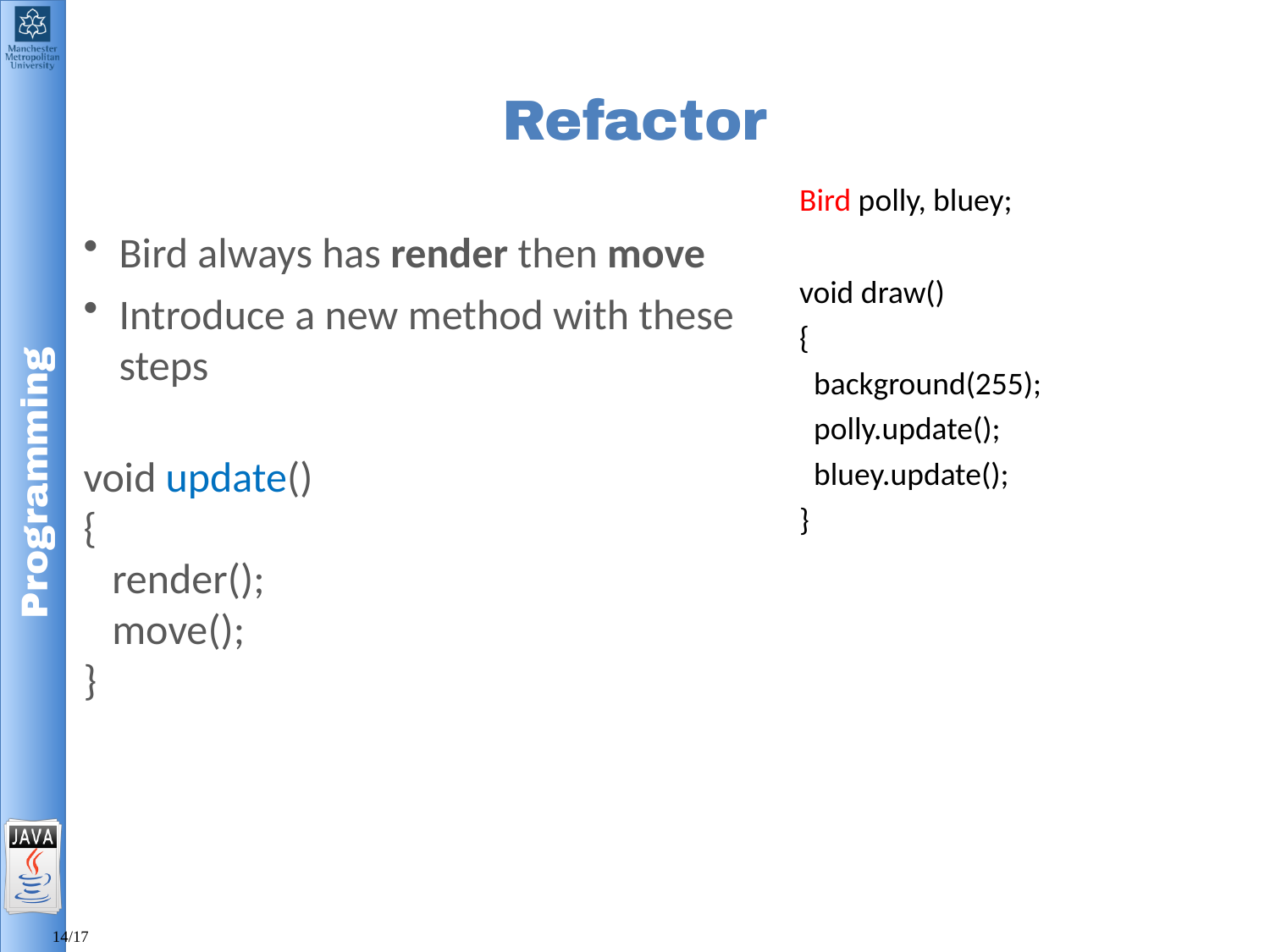

# Refactor
Bird polly, bluey;

void draw()
{
  background(255);
  polly.update();
  bluey.update();
}
Bird always has render then move
Introduce a new method with these steps

void update()
{
   render();
   move();
}